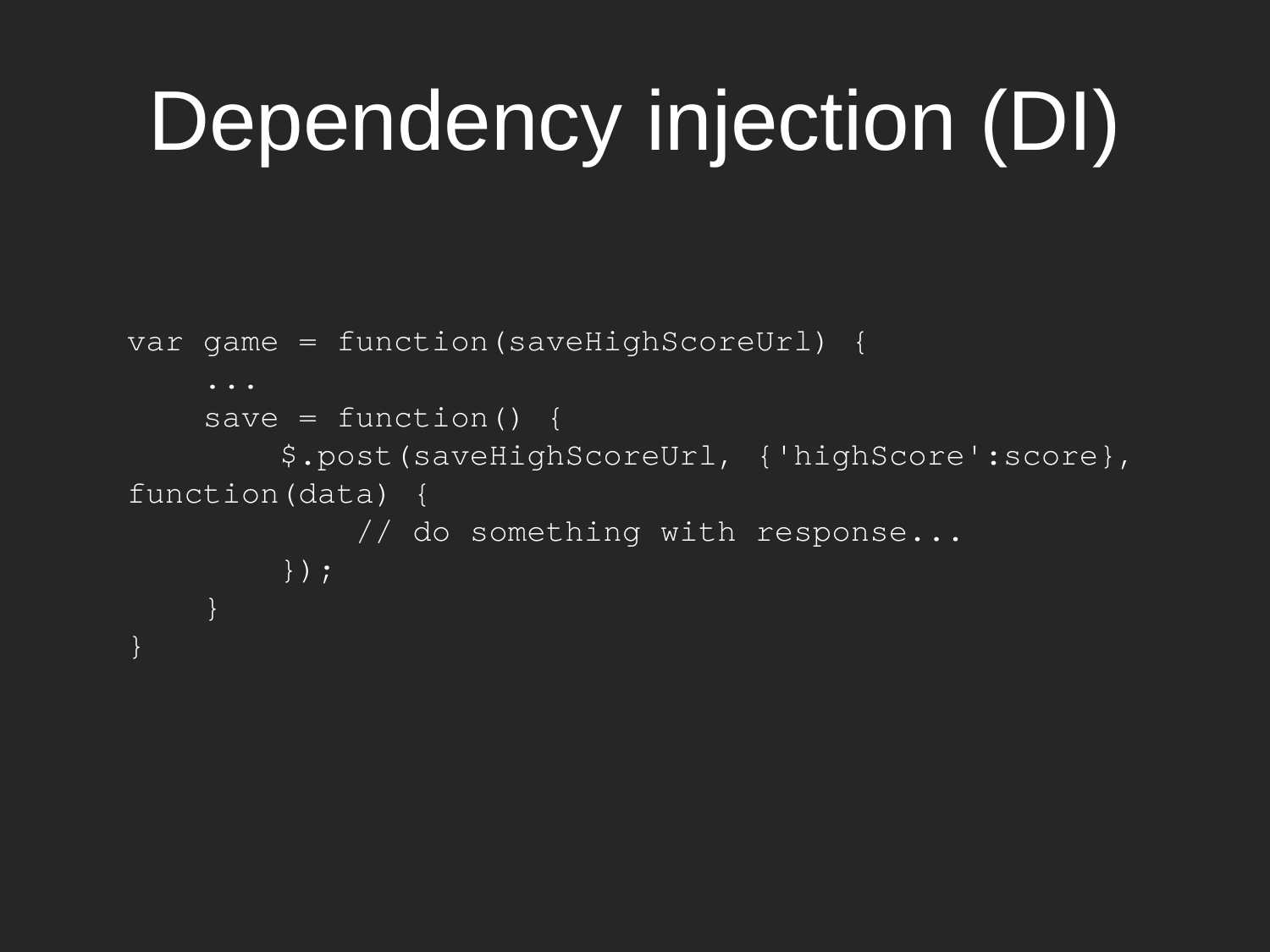

# Dependency injection (DI)

var game = function(saveHighScoreUrl) {
    ...
    save = function() {
        $.post(saveHighScoreUrl, {'highScore':score}, function(data) {
            // do something with response...
        });
    }
}